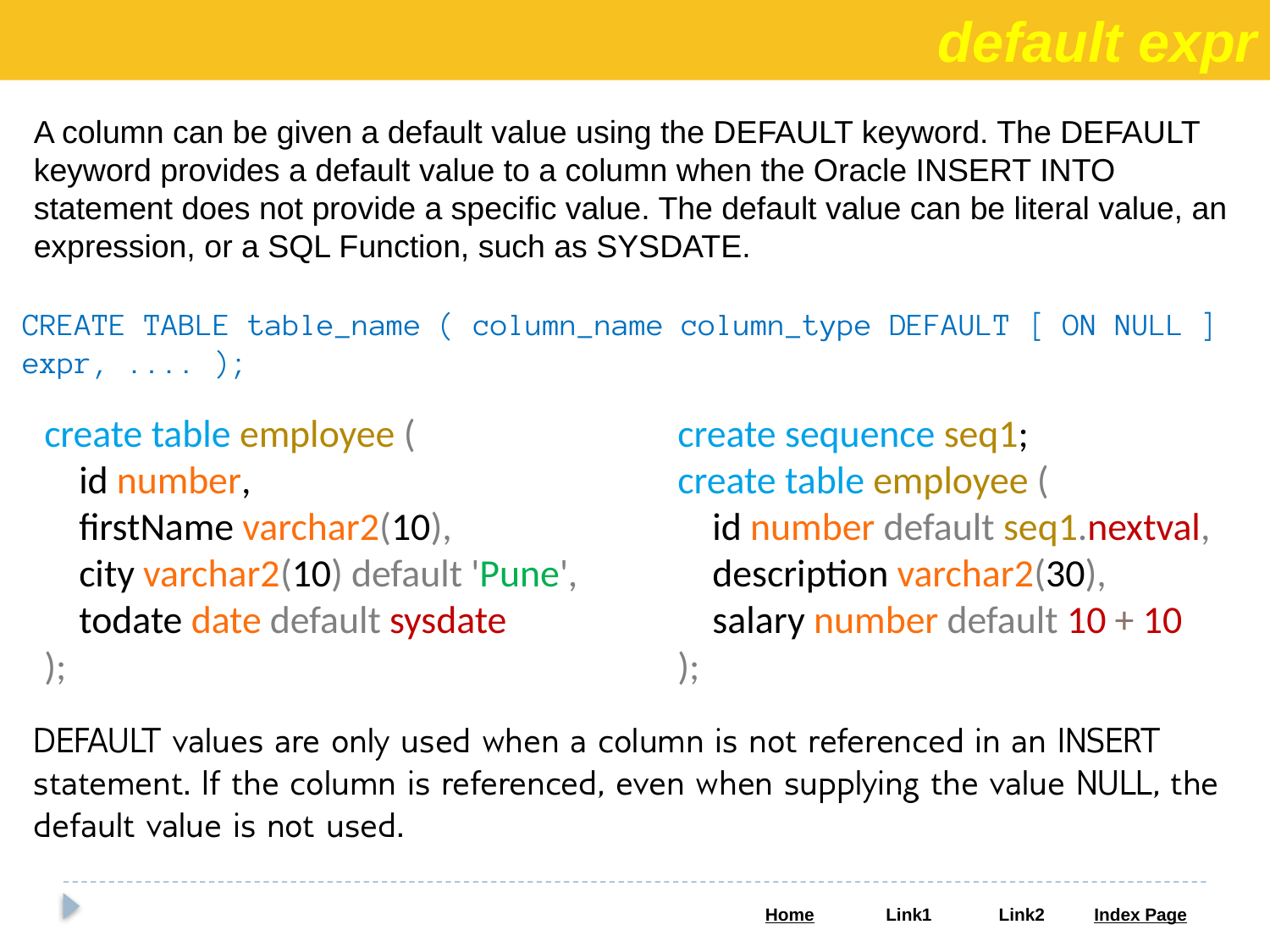

default expr
A column can be given a default value using the DEFAULT keyword. The DEFAULT keyword provides a default value to a column when the Oracle INSERT INTO statement does not provide a specific value. The default value can be literal value, an expression, or a SQL Function, such as SYSDATE.
CREATE TABLE table_name ( column_name column_type DEFAULT [ ON NULL ] expr, .... );
create table employee (
    id number,
    firstName varchar2(10),
    city varchar2(10) default 'Pune',
    todate date default sysdate
);
create sequence seq1;
create table employee (
    id number default seq1.nextval,
    description varchar2(30),
    salary number default 10 + 10
);
DEFAULT values are only used when a column is not referenced in an INSERT statement. If the column is referenced, even when supplying the value NULL, the default value is not used.